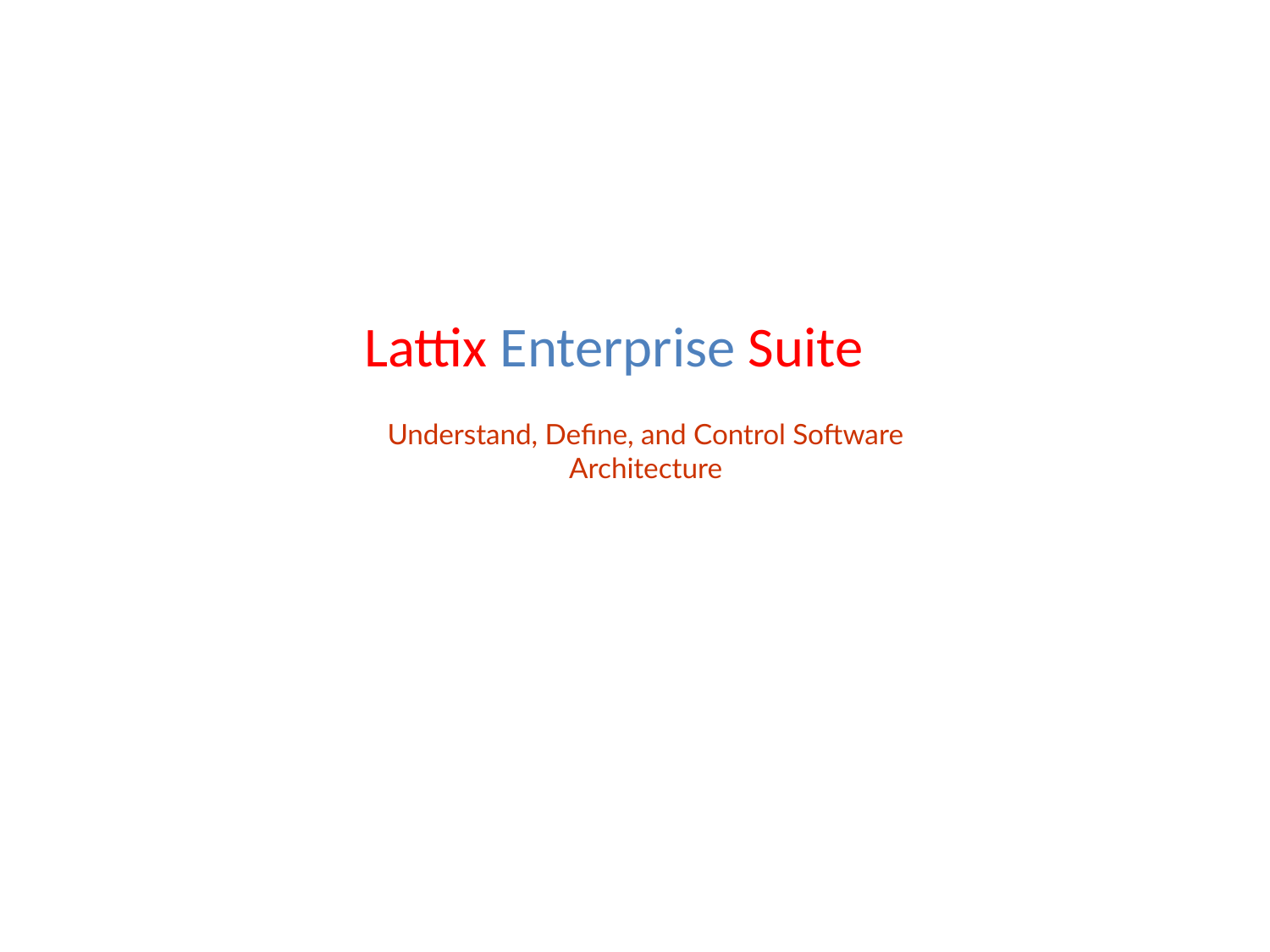

# Lattix Enterprise Suite
Understand, Define, and Control Software Architecture